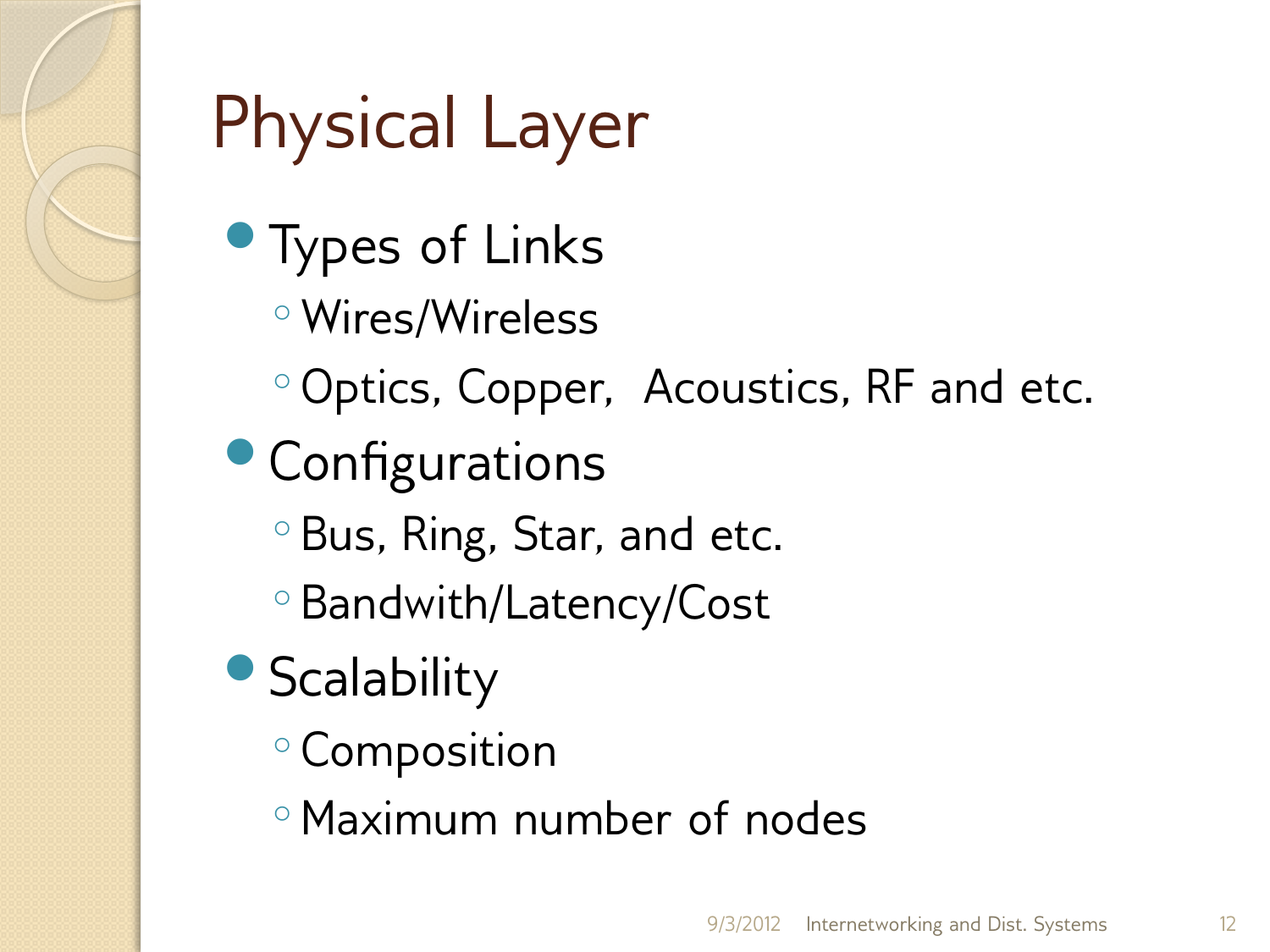

# Physical Layer
Types of Links
Wires/Wireless
Optics, Copper,  Acoustics, RF and etc.
Configurations
Bus, Ring, Star, and etc.
Bandwith/Latency/Cost
Scalability
Composition
Maximum number of nodes

9/3/2012
Internetworking and Dist. Systems
12